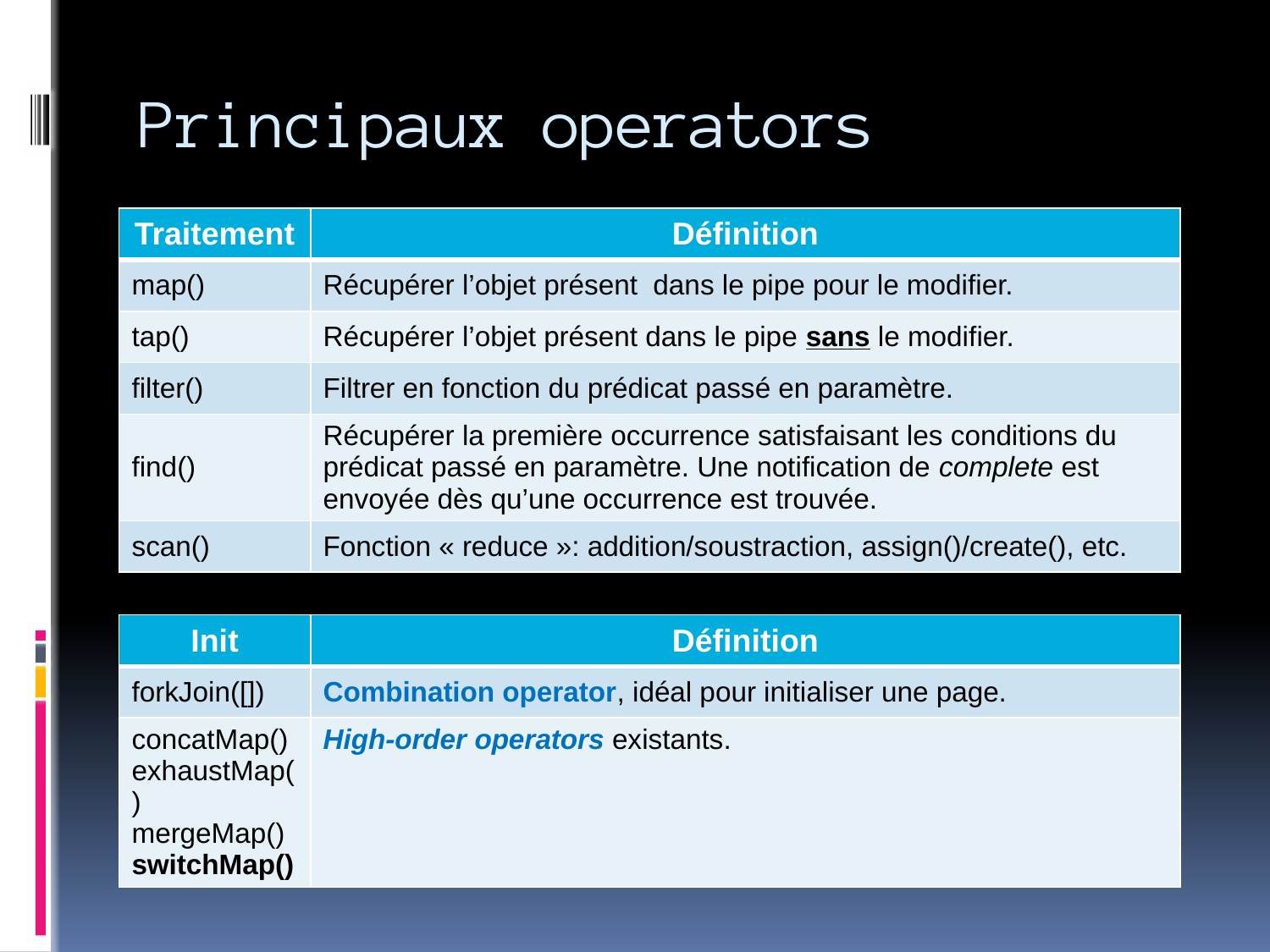

# Principaux operators
| Traitement | Définition |
| --- | --- |
| map() | Récupérer l’objet présent dans le pipe pour le modifier. |
| tap() | Récupérer l’objet présent dans le pipe sans le modifier. |
| filter() | Filtrer en fonction du prédicat passé en paramètre. |
| find() | Récupérer la première occurrence satisfaisant les conditions du prédicat passé en paramètre. Une notification de complete est envoyée dès qu’une occurrence est trouvée. |
| scan() | Fonction « reduce »: addition/soustraction, assign()/create(), etc. |
| Init | Définition |
| --- | --- |
| forkJoin([]) | Combination operator, idéal pour initialiser une page. |
| concatMap() exhaustMap() mergeMap() switchMap() | High-order operators existants. |